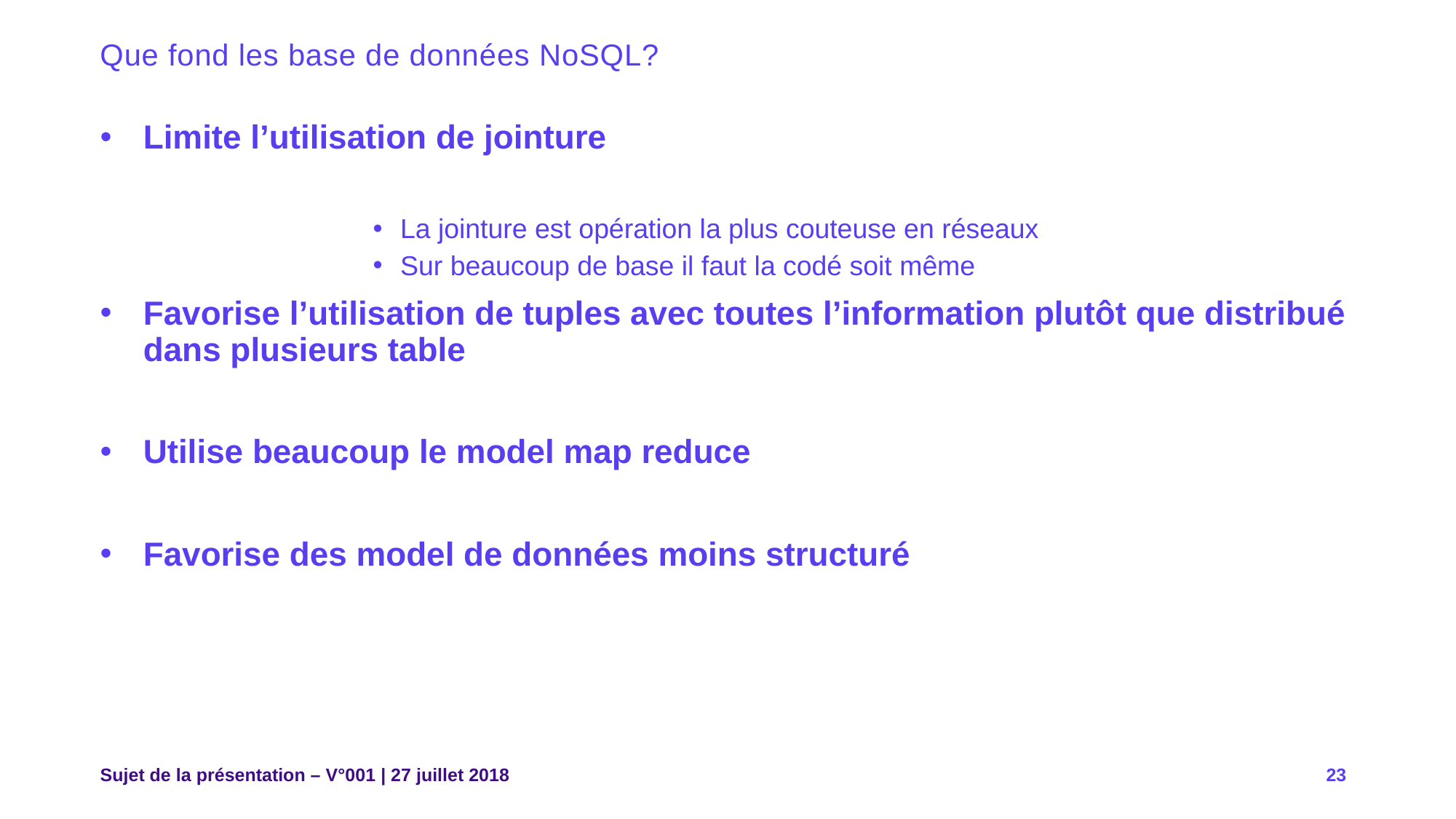

# Que fond les base de données NoSQL?
Limite l’utilisation de jointure

La jointure est opération la plus couteuse en réseaux
Sur beaucoup de base il faut la codé soit même
Favorise l’utilisation de tuples avec toutes l’information plutôt que distribué dans plusieurs table

Utilise beaucoup le model map reduce

Favorise des model de données moins structuré

Sujet de la présentation – V°001 | 27 juillet 2018
23